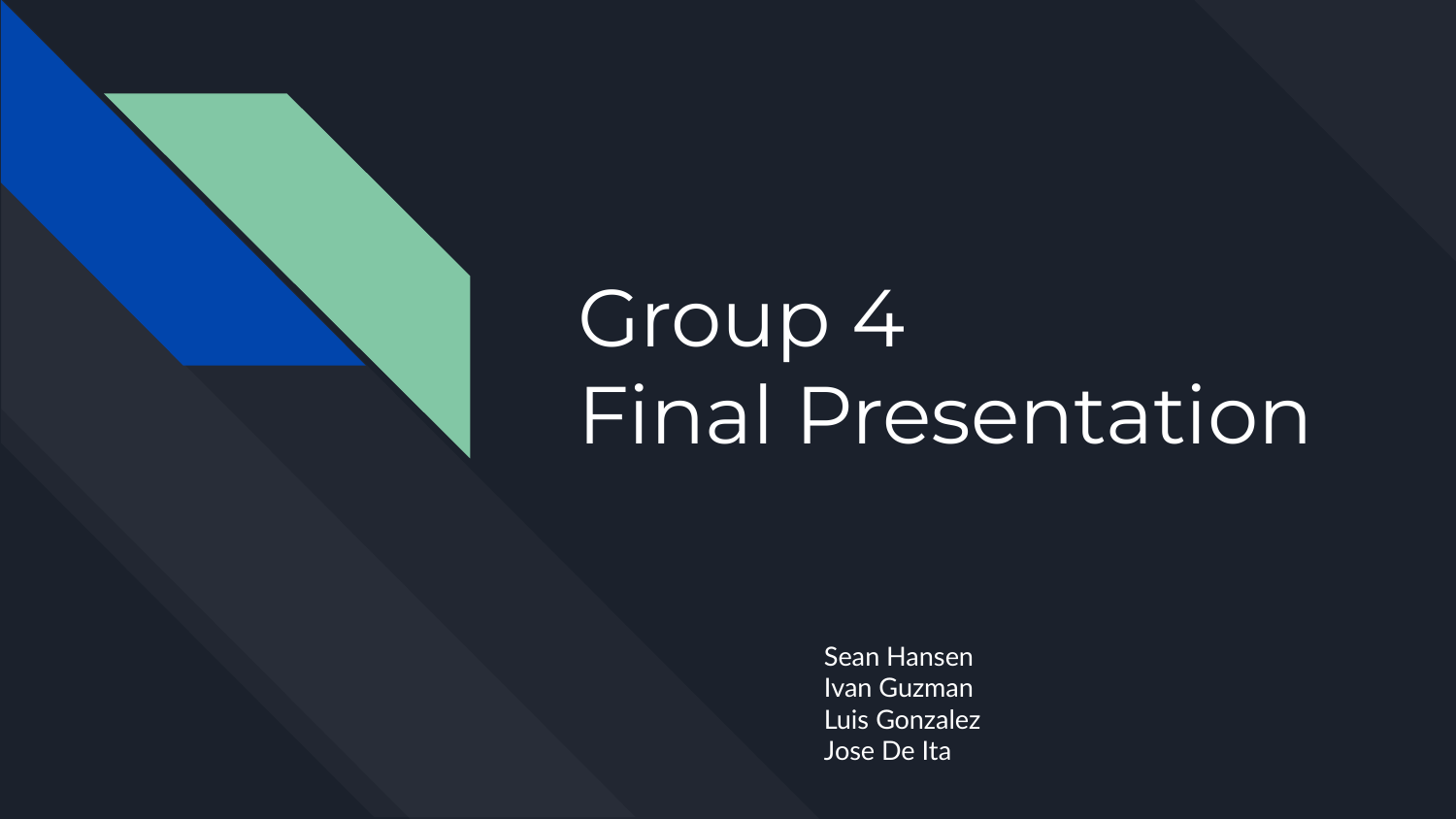

# Group 4
Final Presentation
Sean Hansen
Ivan Guzman
Luis Gonzalez
Jose De Ita